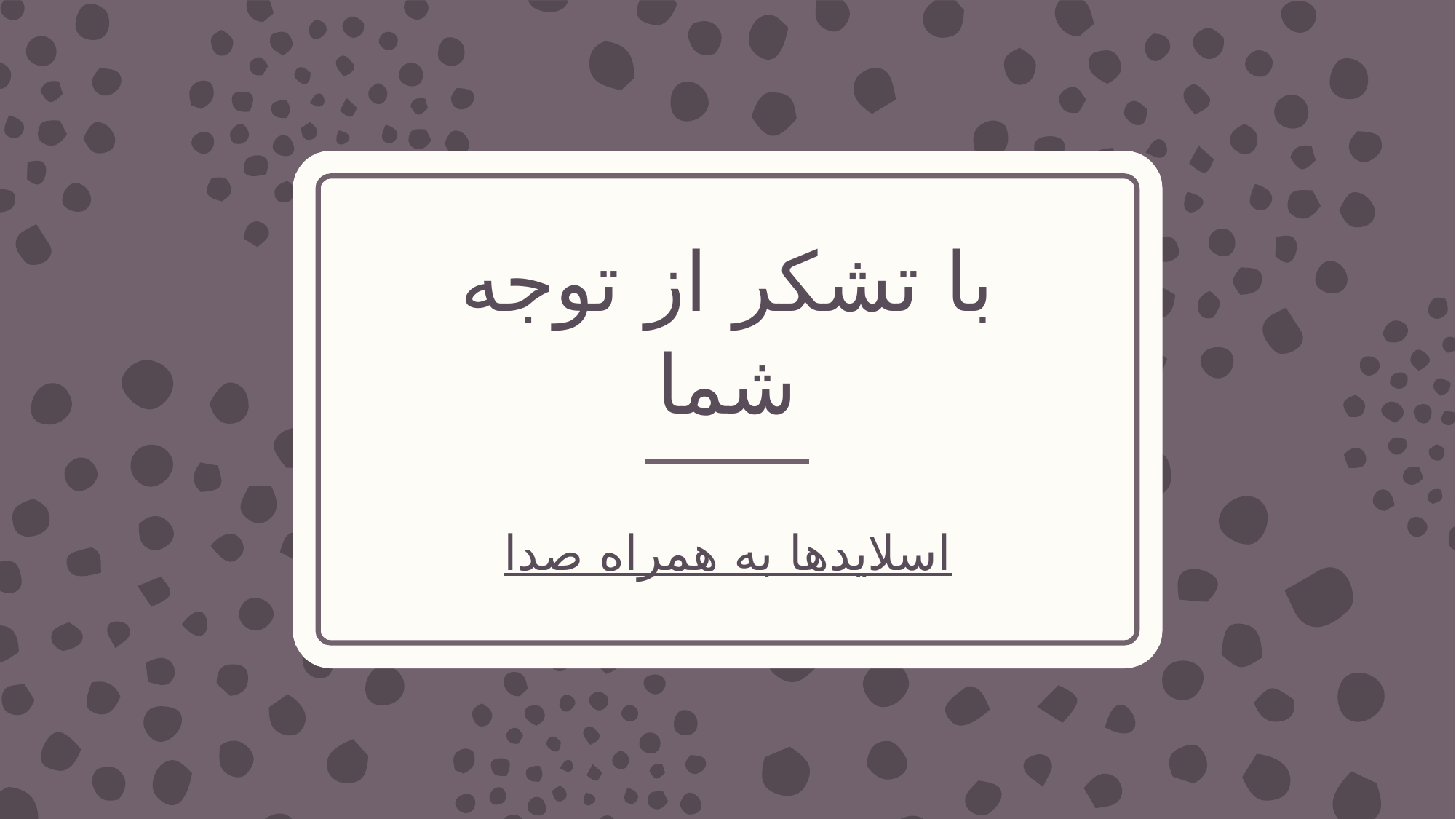

# با تشکر از توجه شما
اسلایدها به همراه صدا